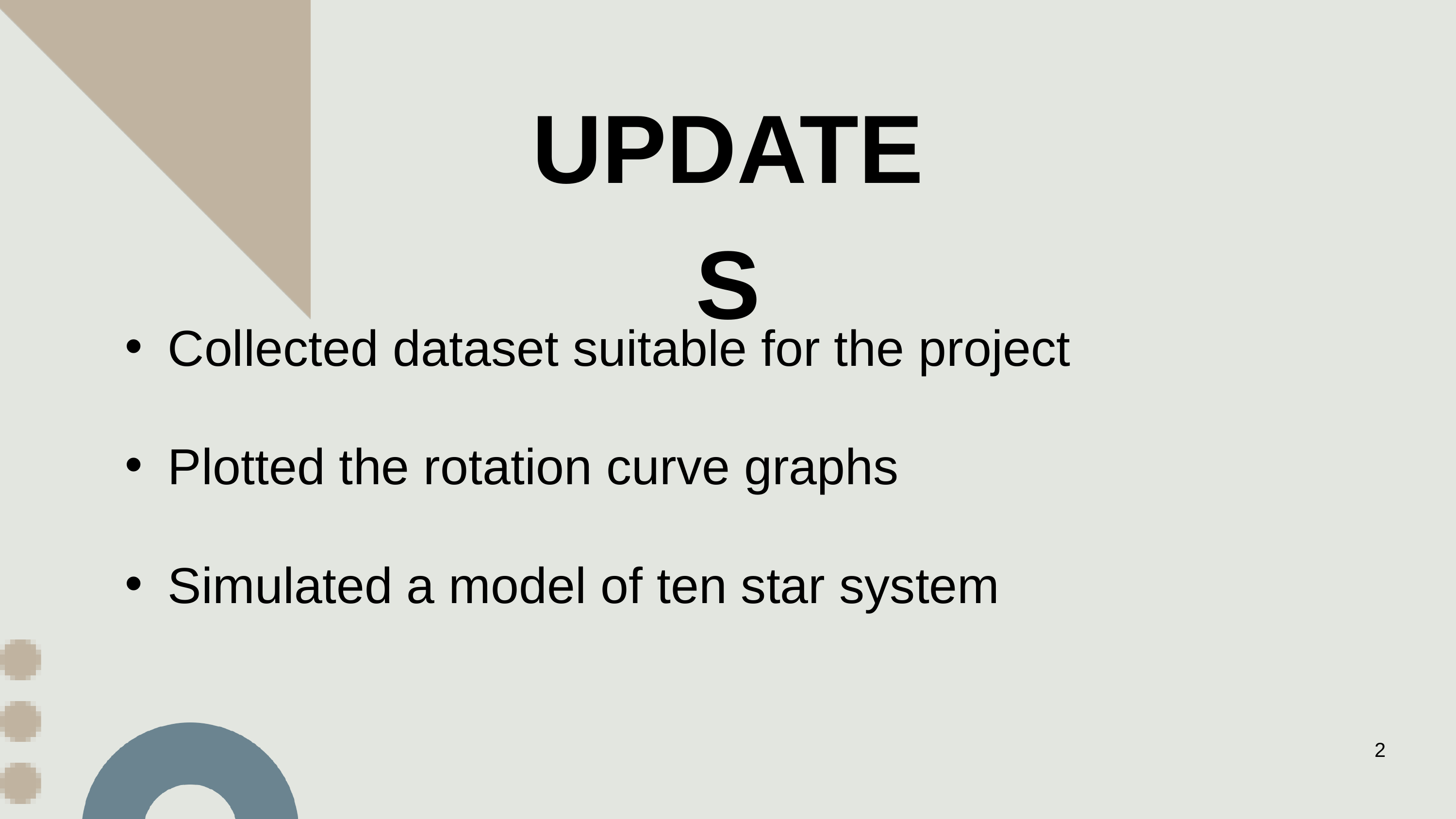

UPDATES
Collected dataset suitable for the project
Plotted the rotation curve graphs
Simulated a model of ten star system

2